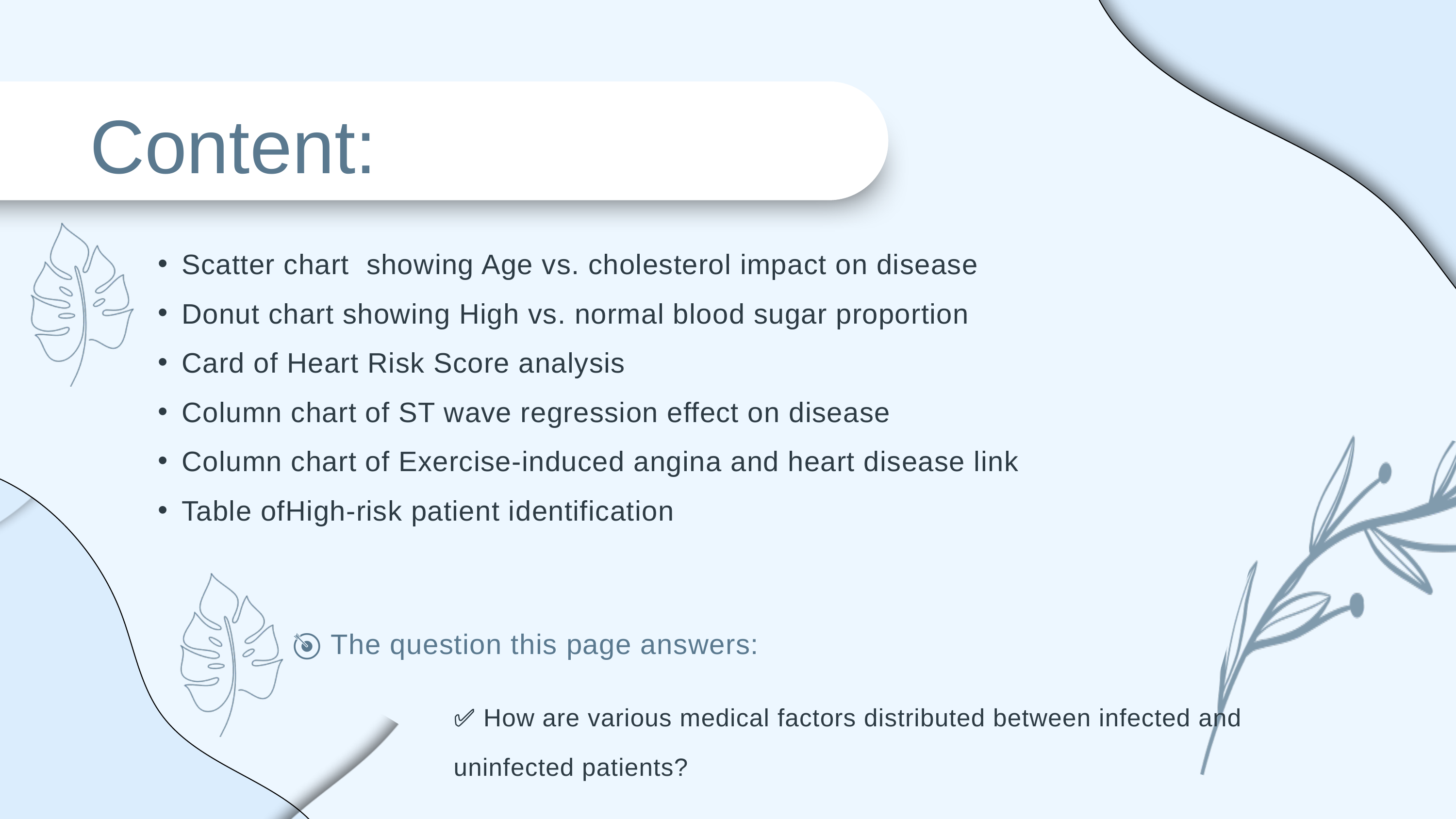

Content:

Scatter chart  showing Age vs. cholesterol impact on disease
Donut chart showing High vs. normal blood sugar proportion
Card of Heart Risk Score analysis
Column chart of ST wave regression effect on disease
Column chart of Exercise-induced angina and heart disease link
Table ofHigh-risk patient identification

🎯 The question this page answers:
✅ How are various medical factors distributed between infected and uninfected patients?